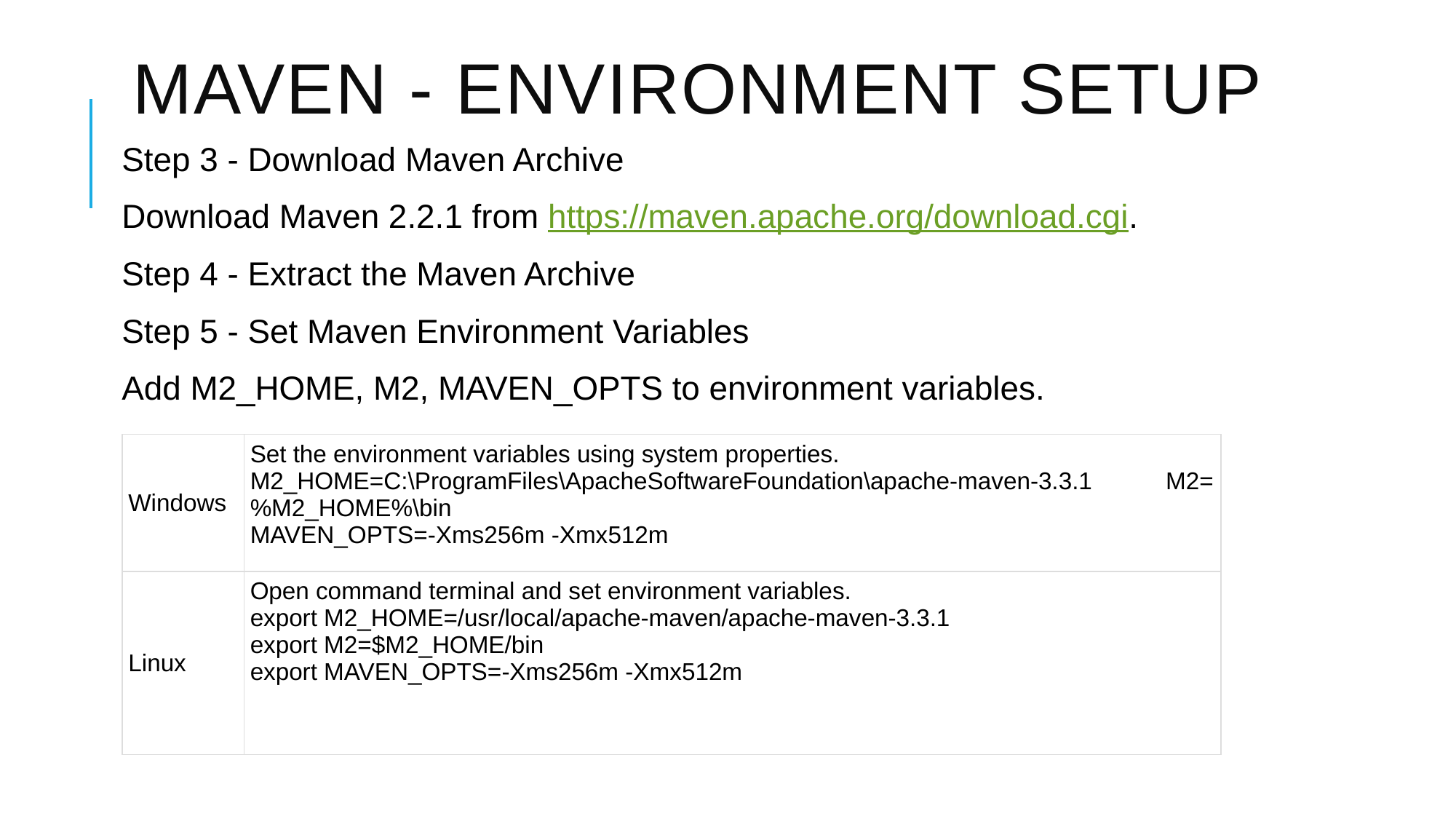

# Maven - Environment Setup
Step 3 - Download Maven Archive
Download Maven 2.2.1 from https://maven.apache.org/download.cgi.
Step 4 - Extract the Maven Archive
Step 5 - Set Maven Environment Variables
Add M2_HOME, M2, MAVEN_OPTS to environment variables.

| Windows | Set the environment variables using system properties. M2\_HOME=C:\ProgramFiles\ApacheSoftwareFoundation\apache-maven-3.3.1 M2=%M2\_HOME%\bin MAVEN\_OPTS=-Xms256m -Xmx512m |
| --- | --- |
| Linux | Open command terminal and set environment variables. export M2\_HOME=/usr/local/apache-maven/apache-maven-3.3.1 export M2=$M2\_HOME/bin export MAVEN\_OPTS=-Xms256m -Xmx512m |